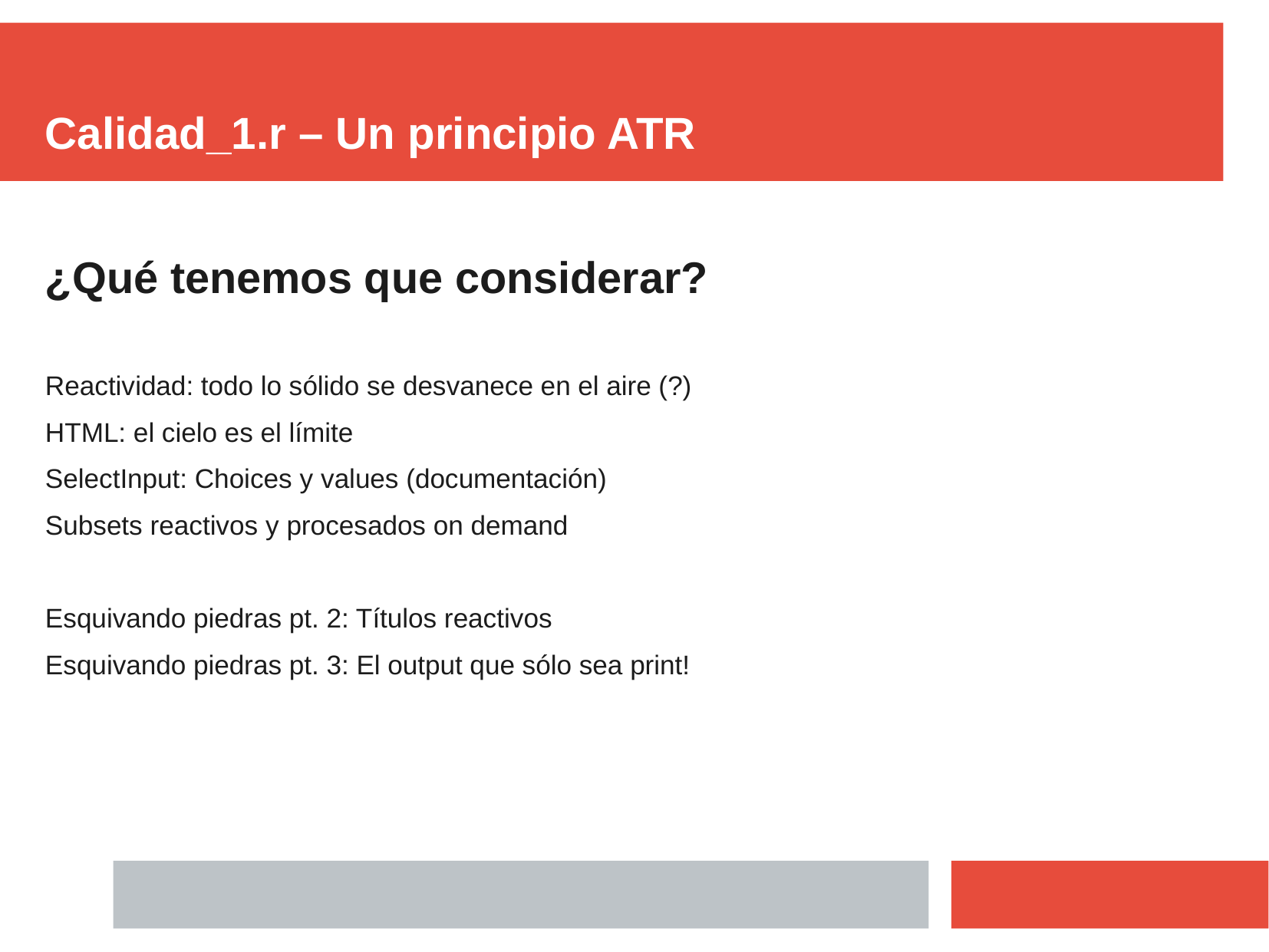

Calidad_1.r – Un principio ATR
¿Qué tenemos que considerar?

Reactividad: todo lo sólido se desvanece en el aire (?)
HTML: el cielo es el límite
SelectInput: Choices y values (documentación)
Subsets reactivos y procesados on demand

Esquivando piedras pt. 2: Títulos reactivos
Esquivando piedras pt. 3: El output que sólo sea print!